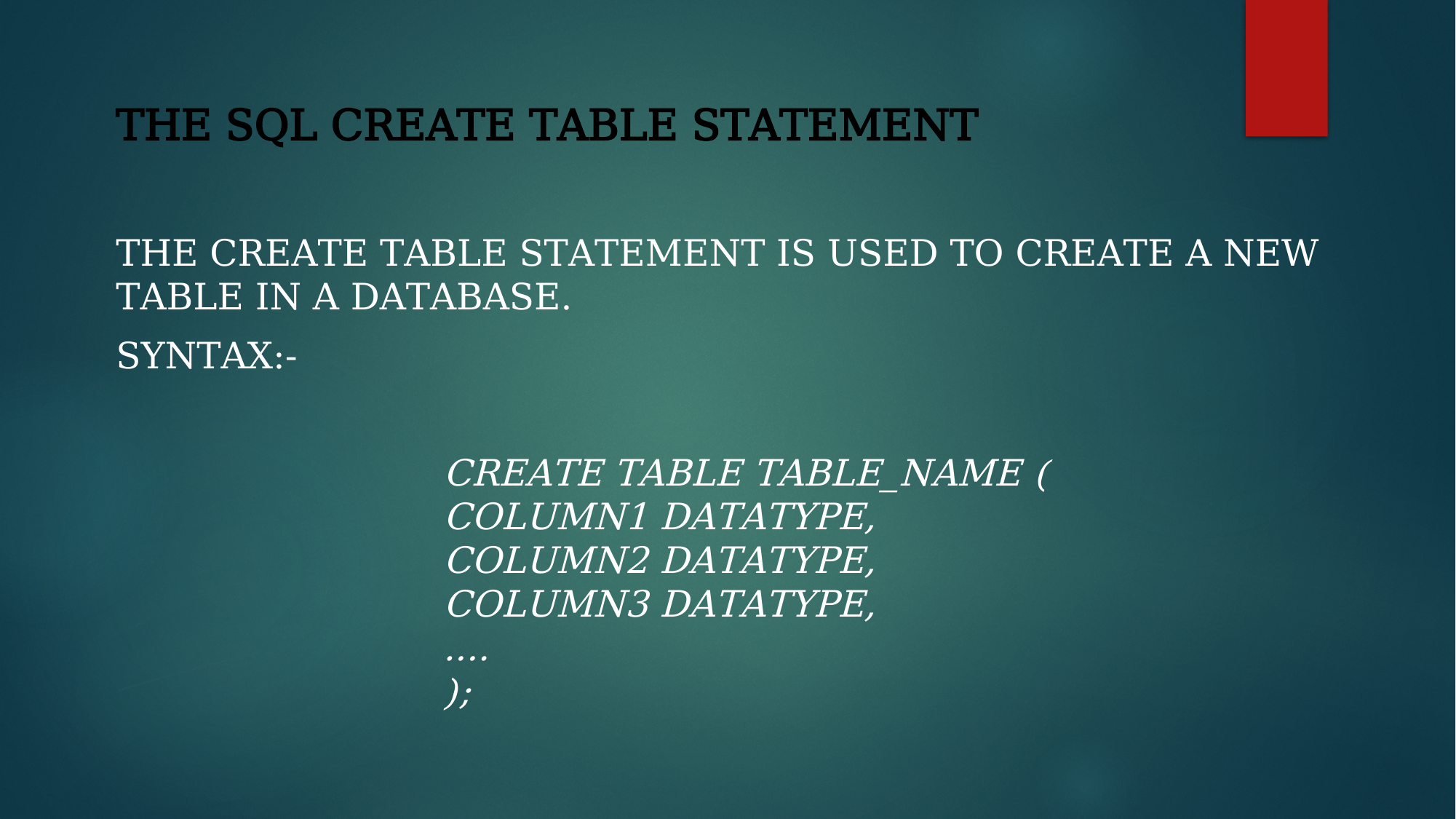

The SQL CREATE TABLE Statement

The CREATE TABLE statement is used to create a new table in a database.
Syntax:-

			CREATE TABLE table_name (
    			column1 datatype,
    			column2 datatype,
    			column3 datatype,
   			....
			);